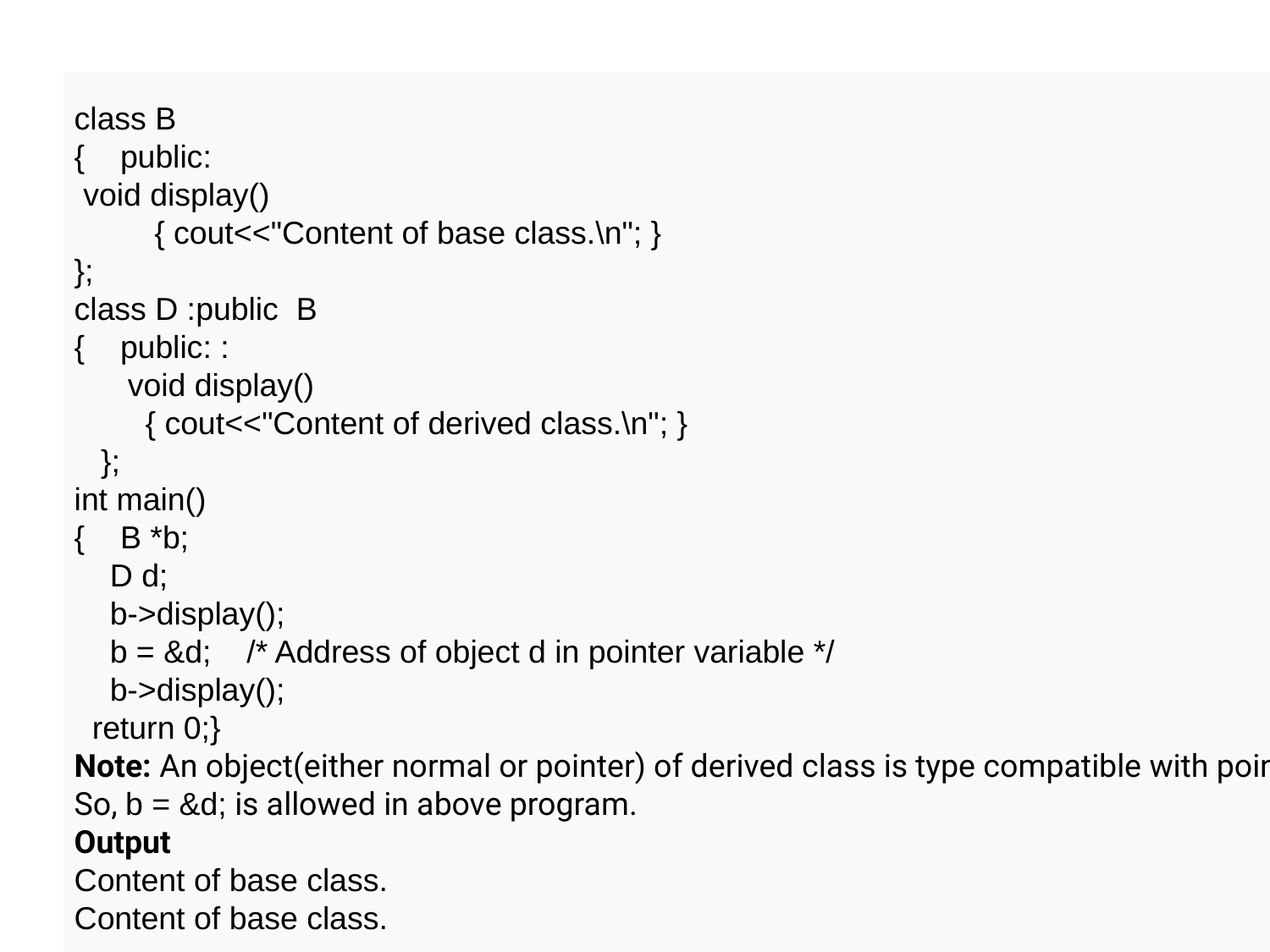

#
class B
{    public:
 void display()
         { cout<<"Content of base class.\n"; }
};
class D :public  B
{    public: :
      void display()
        { cout<<"Content of derived class.\n"; }
   };
int main()
{    B *b;
    D d;
    b->display();
    b = &d;    /* Address of object d in pointer variable */
    b->display();
  return 0;}
Note: An object(either normal or pointer) of derived class is type compatible with pointer to base class.
So, b = &d; is allowed in above program.
Output
Content of base class.
Content of base class.

5